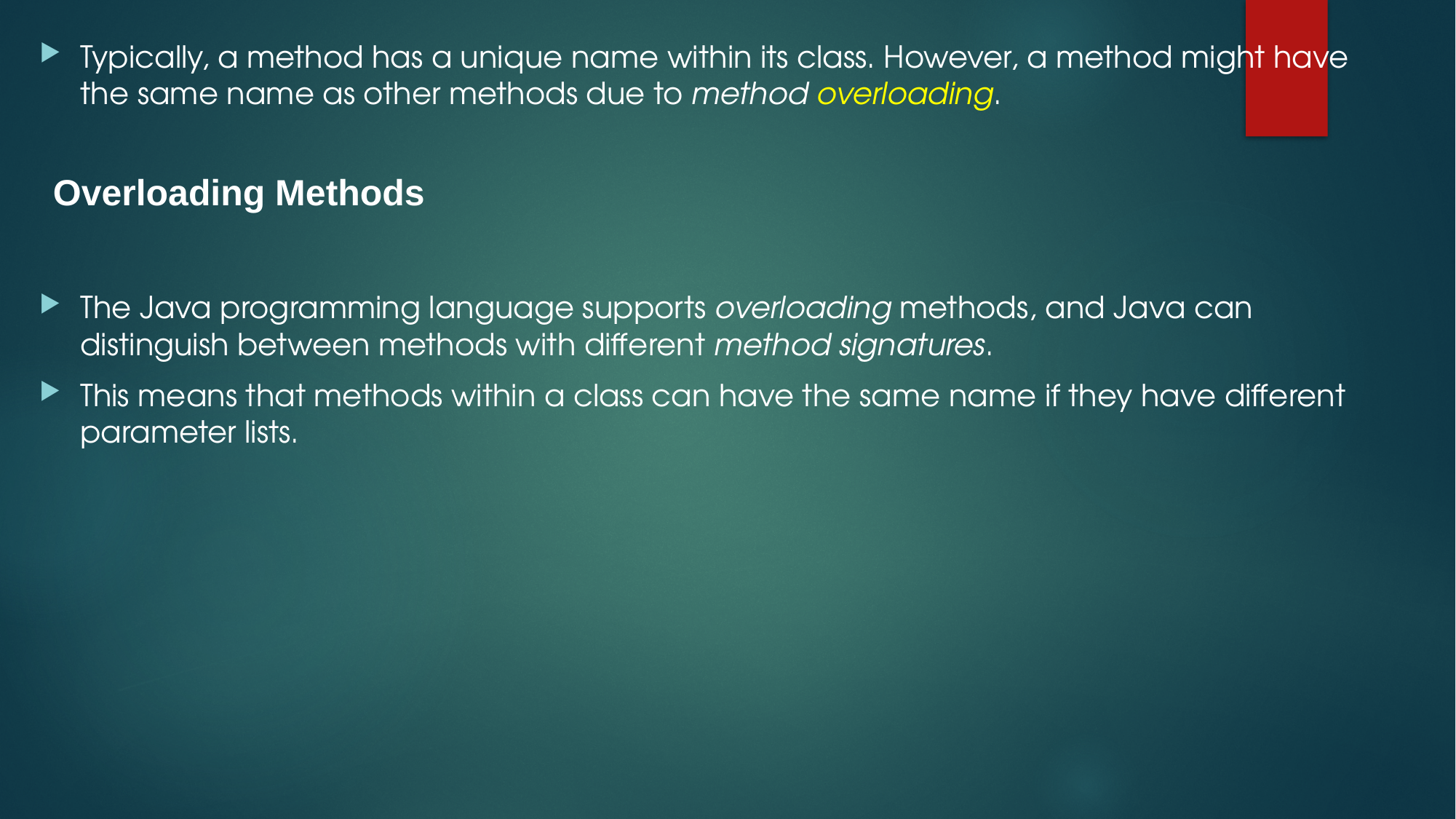

Typically, a method has a unique name within its class. However, a method might have the same name as other methods due to method overloading.
Overloading Methods

The Java programming language supports overloading methods, and Java can distinguish between methods with different method signatures.
This means that methods within a class can have the same name if they have different parameter lists.